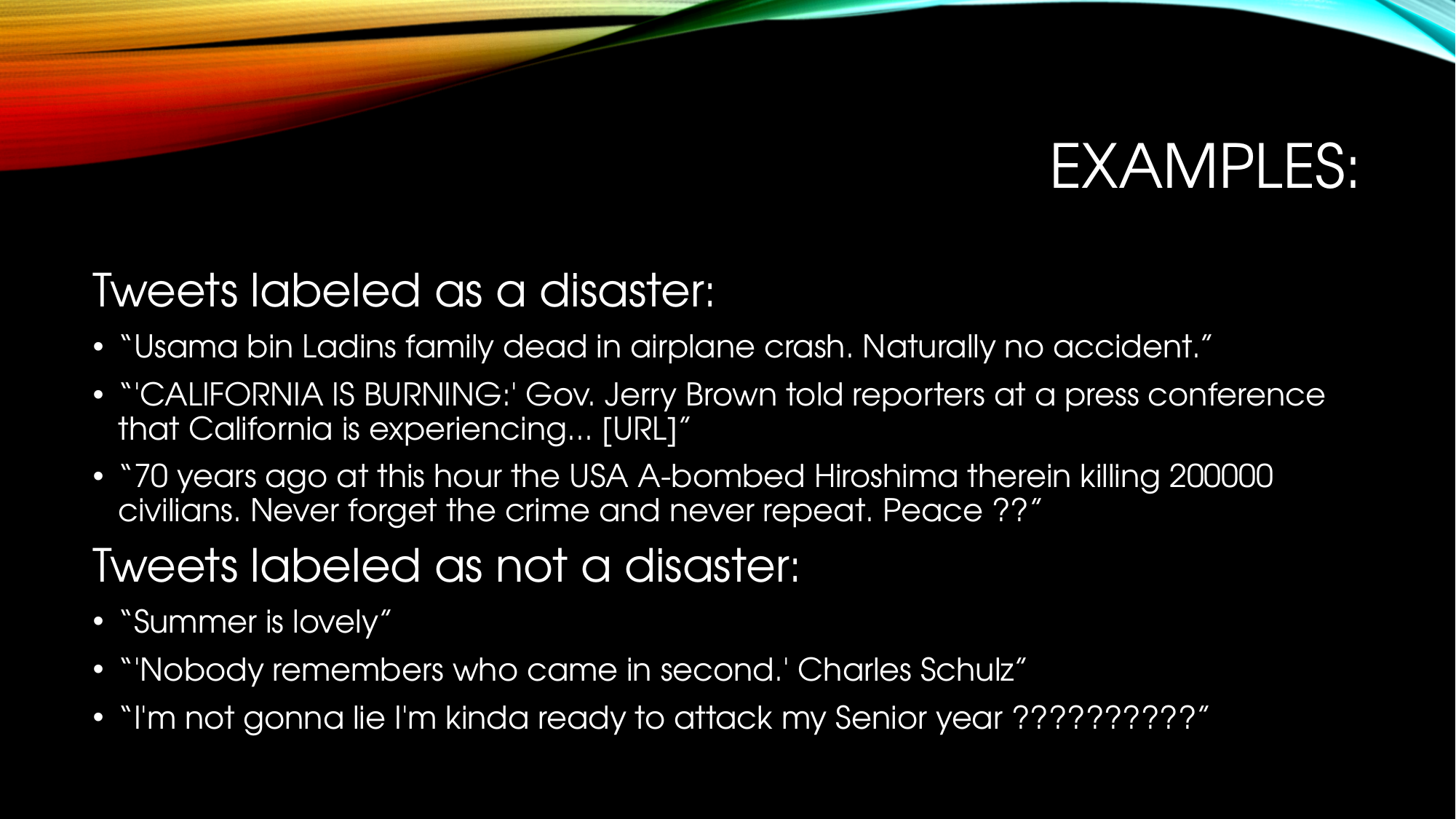

# Examples:
Tweets labeled as a disaster:
“Usama bin Ladins family dead in airplane crash. Naturally no accident.”
“'CALIFORNIA IS BURNING:' Gov. Jerry Brown told reporters at a press conference that California is experiencing... [URL]”
“70 years ago at this hour the USA A-bombed Hiroshima therein killing 200000 civilians. Never forget the crime and never repeat. Peace ??”
Tweets labeled as not a disaster:
“Summer is lovely”
“'Nobody remembers who came in second.' Charles Schulz”
“I'm not gonna lie I'm kinda ready to attack my Senior year ??????????”